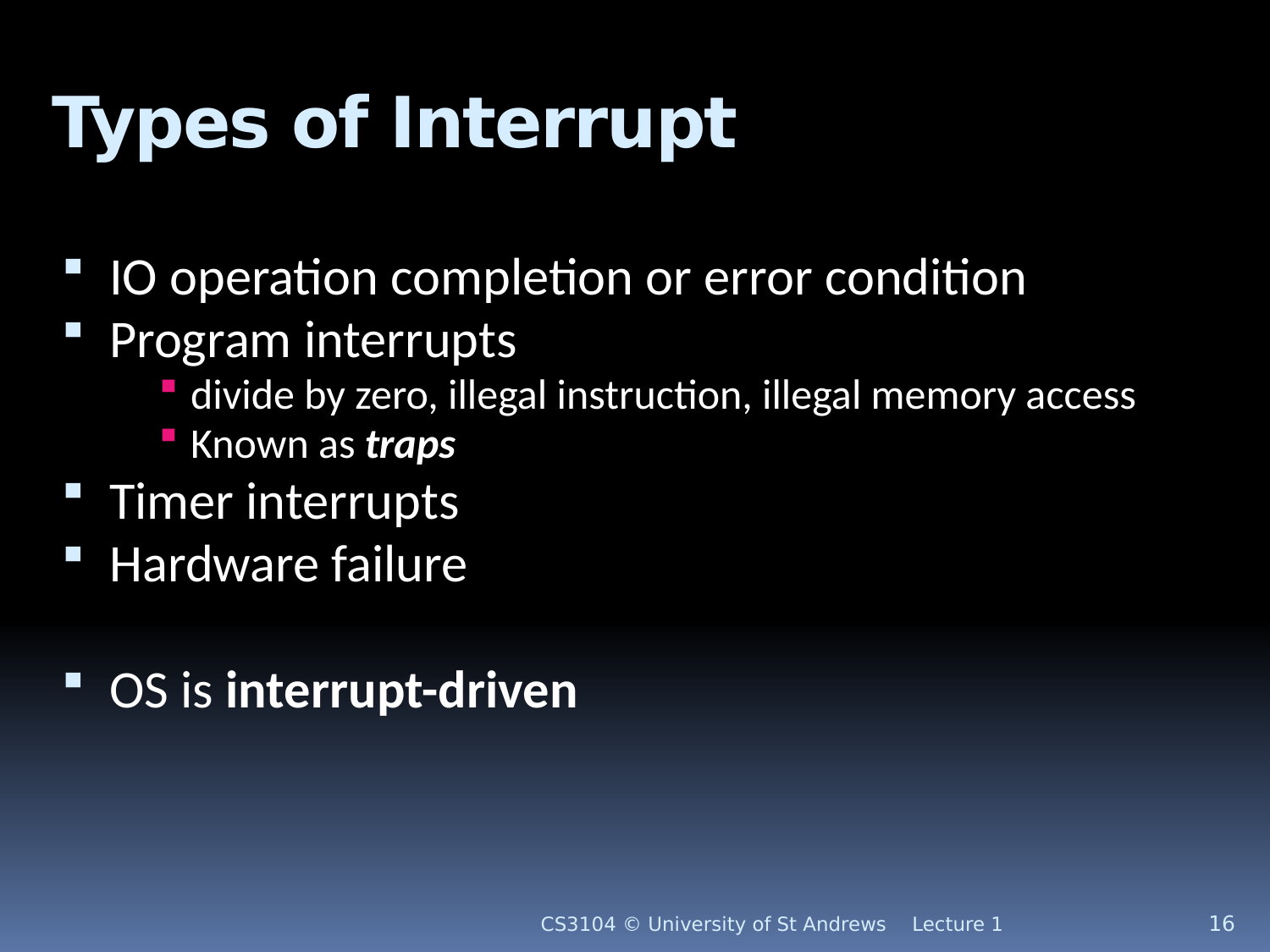

# Types of Interrupt
IO operation completion or error condition
Program interrupts
divide by zero, illegal instruction, illegal memory access
Known as traps
Timer interrupts
Hardware failure

OS is interrupt-driven

CS3104 © University of St Andrews
Lecture 1
16